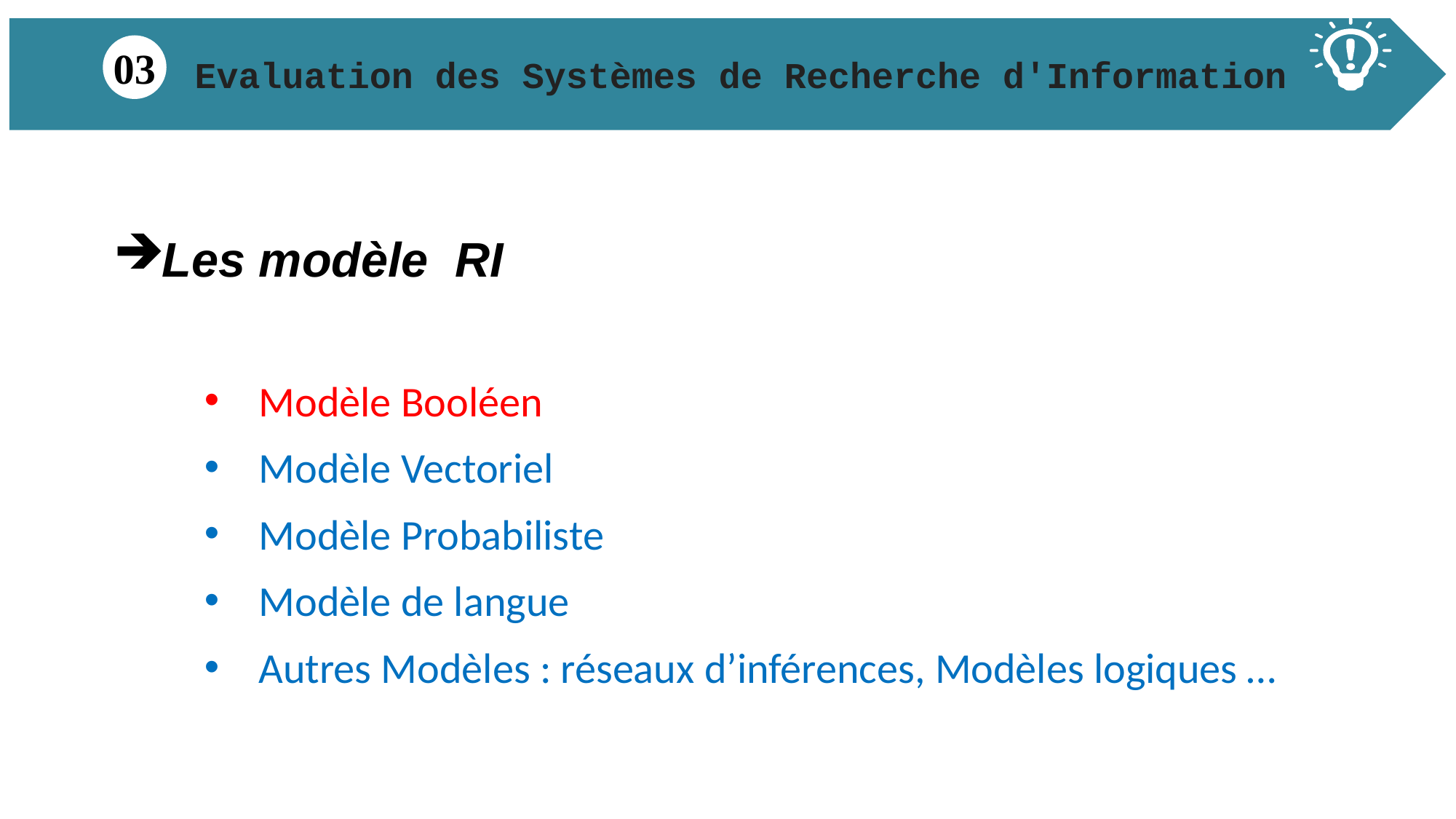

Evaluation des Systèmes de Recherche d'Information
03
Les modèle  RI
Modèle Booléen
Modèle Vectoriel
Modèle Probabiliste
Modèle de langue
Autres Modèles : réseaux d’inférences, Modèles logiques …